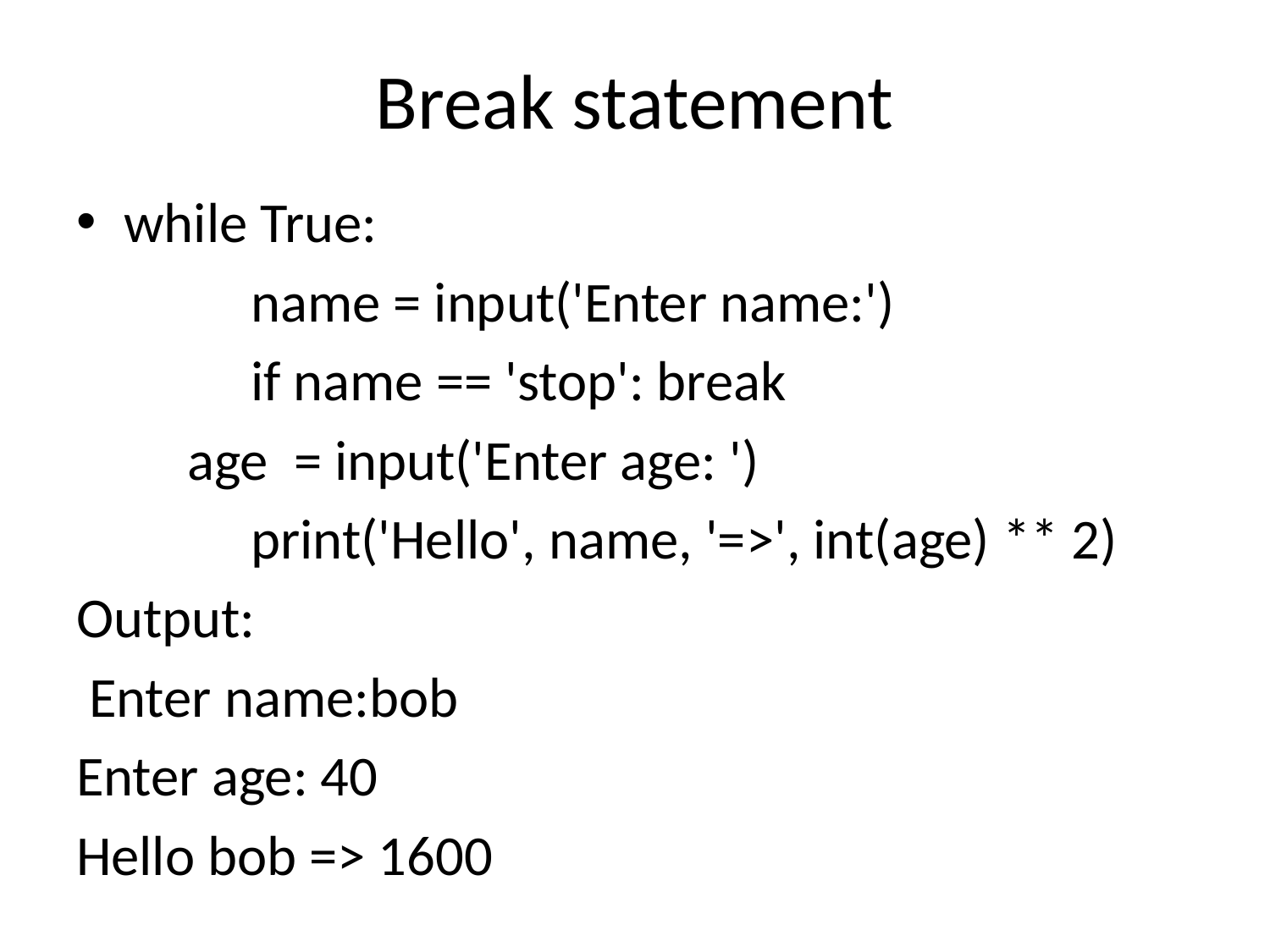

# Break statement
while True:
		name = input('Enter name:')
		if name == 'stop': break
	     age  = input('Enter age: ')
		print('Hello', name, '=>', int(age) ** 2)
Output:
 Enter name:bob
Enter age: 40
Hello bob => 1600